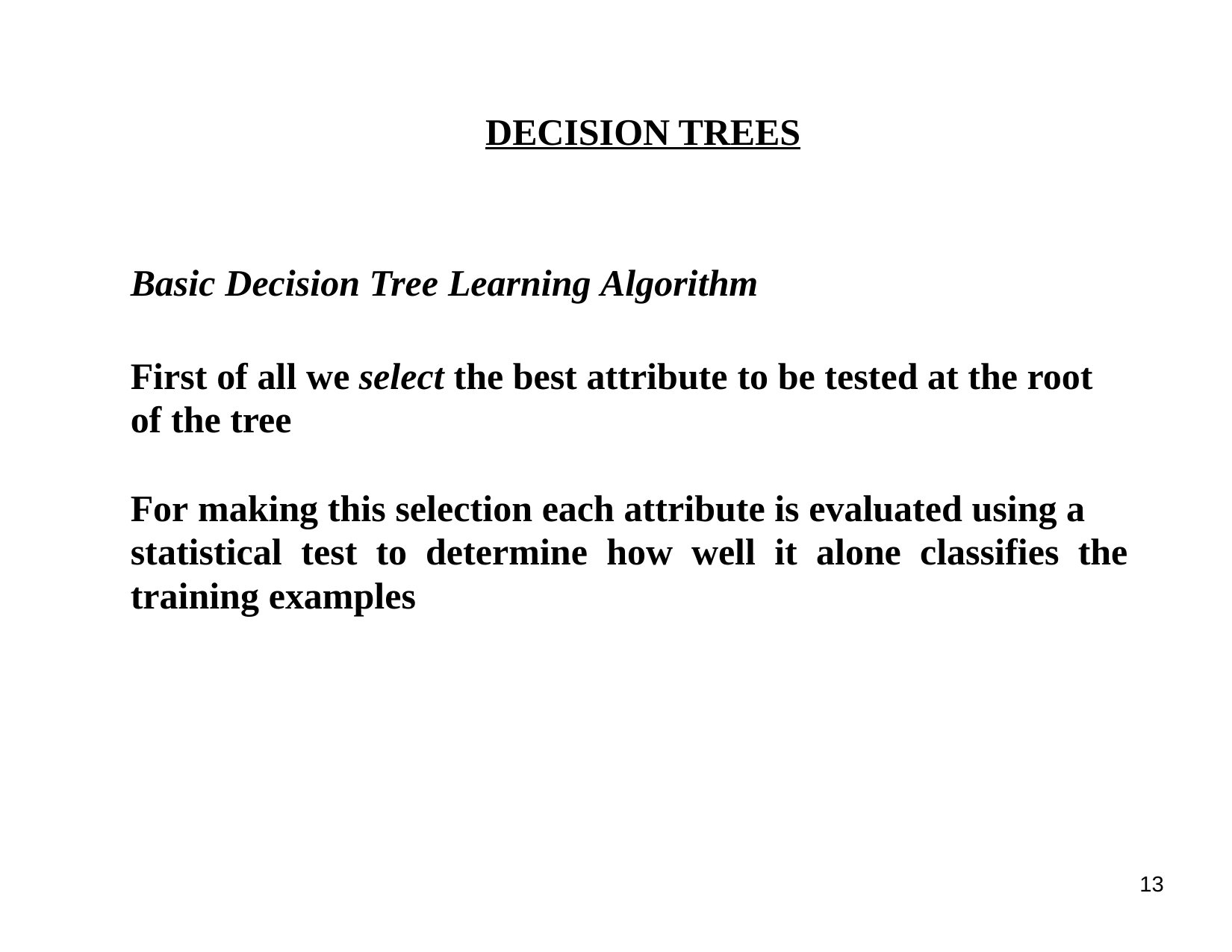

DECISION TREES
Basic Decision Tree Learning Algorithm

First of all we select the best attribute to be tested at the root
of the tree

For making this selection each attribute is evaluated using a
statistical  test  to  determine  how  well  it  alone  classifies  the
training examples
13